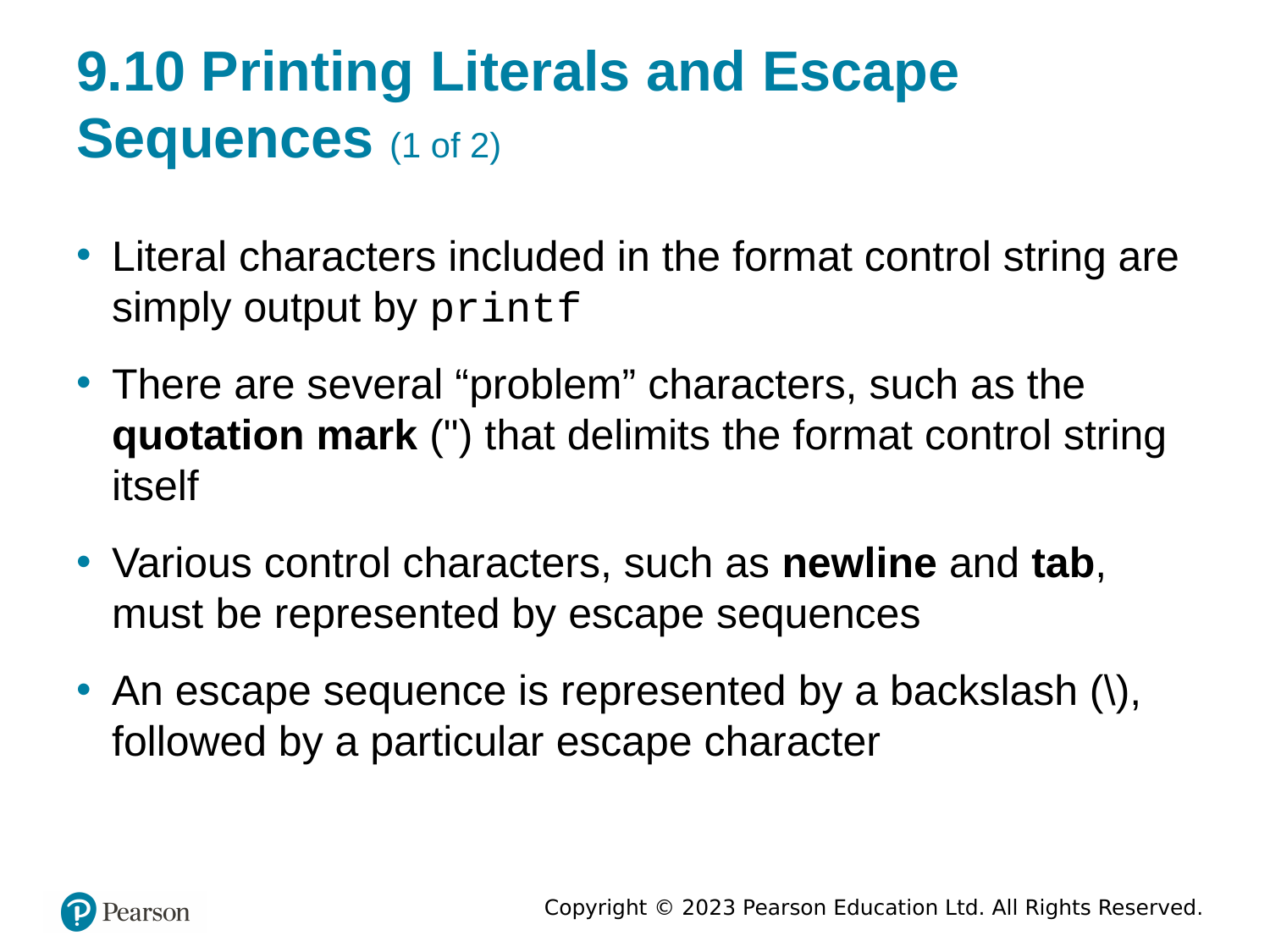

# 9.10 Printing Literals and Escape Sequences (1 of 2)
Literal characters included in the format control string are simply output by printf
There are several “problem” characters, such as the quotation mark (") that delimits the format control string itself
Various control characters, such as newline and tab, must be represented by escape sequences
An escape sequence is represented by a backslash (\), followed by a particular escape character